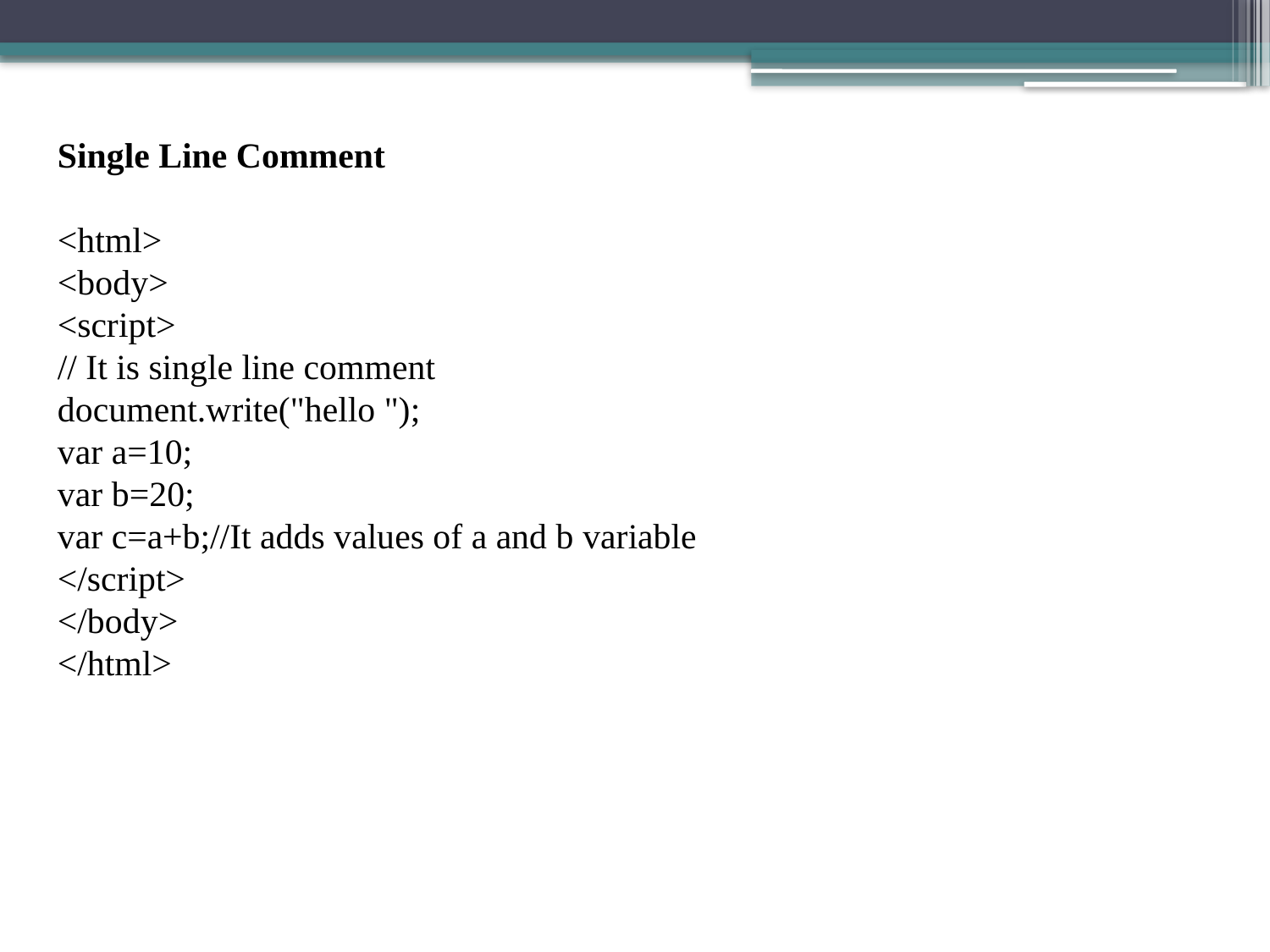

Single Line Comment

<html>
<body>
<script>
// It is single line comment
document.write("hello ");
var a=10;
var b=20;
var c=a+b;//It adds values of a and b variable
</script>
</body>
</html>